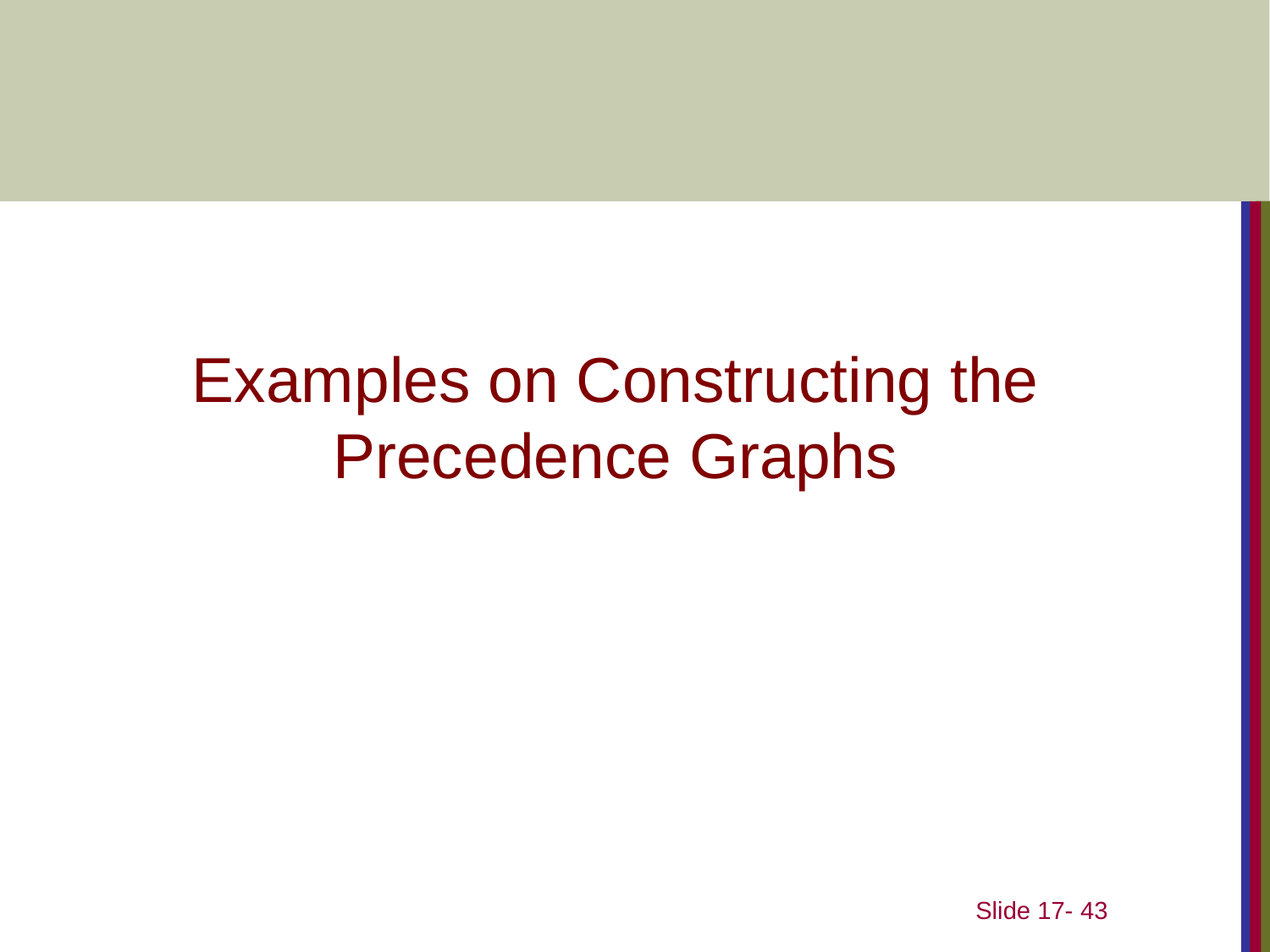

# Examples on Constructing the Precedence Graphs
Slide 17- 43